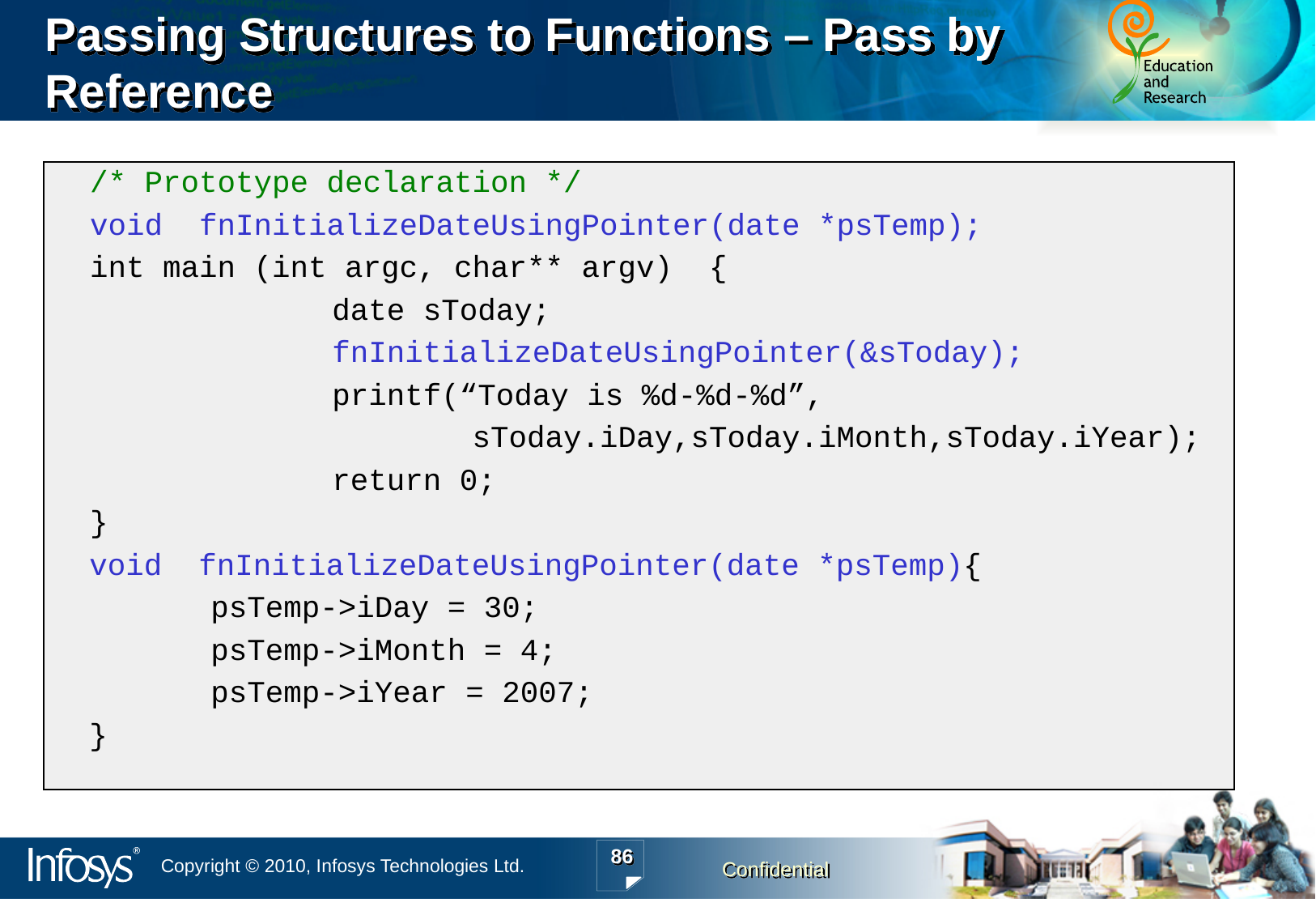

Passing Structures to Functions – Pass by
Reference
/* Prototype declaration */
void  fnInitializeDateUsingPointer(date *psTemp);
int main (int argc, char** argv)  {
		date sToday;
		fnInitializeDateUsingPointer(&sToday);
		printf(“Today is %d-%d-%d”,
                     sToday.iDay,sToday.iMonth,sToday.iYear);
		return 0;
}
	void  fnInitializeDateUsingPointer(date *psTemp){
		psTemp->iDay = 30;
		psTemp->iMonth = 4;
		psTemp->iYear = 2007;
	}